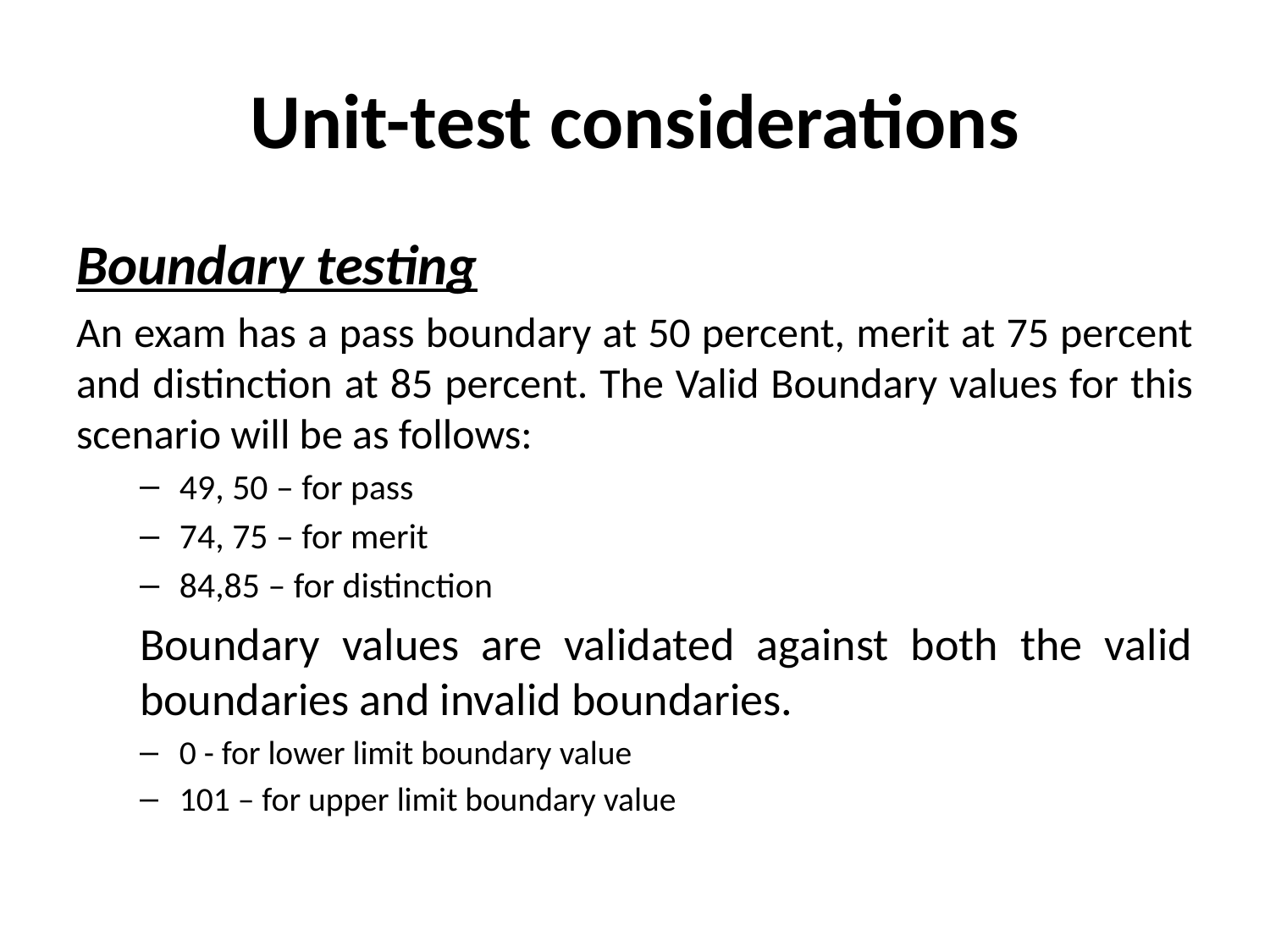

# Unit-test considerations
Boundary testing
An exam has a pass boundary at 50 percent, merit at 75 percent and distinction at 85 percent. The Valid Boundary values for this scenario will be as follows:
49, 50 – for pass
74, 75 – for merit
84,85 – for distinction
Boundary values are validated against both the valid boundaries and invalid boundaries.
0 - for lower limit boundary value
101 – for upper limit boundary value